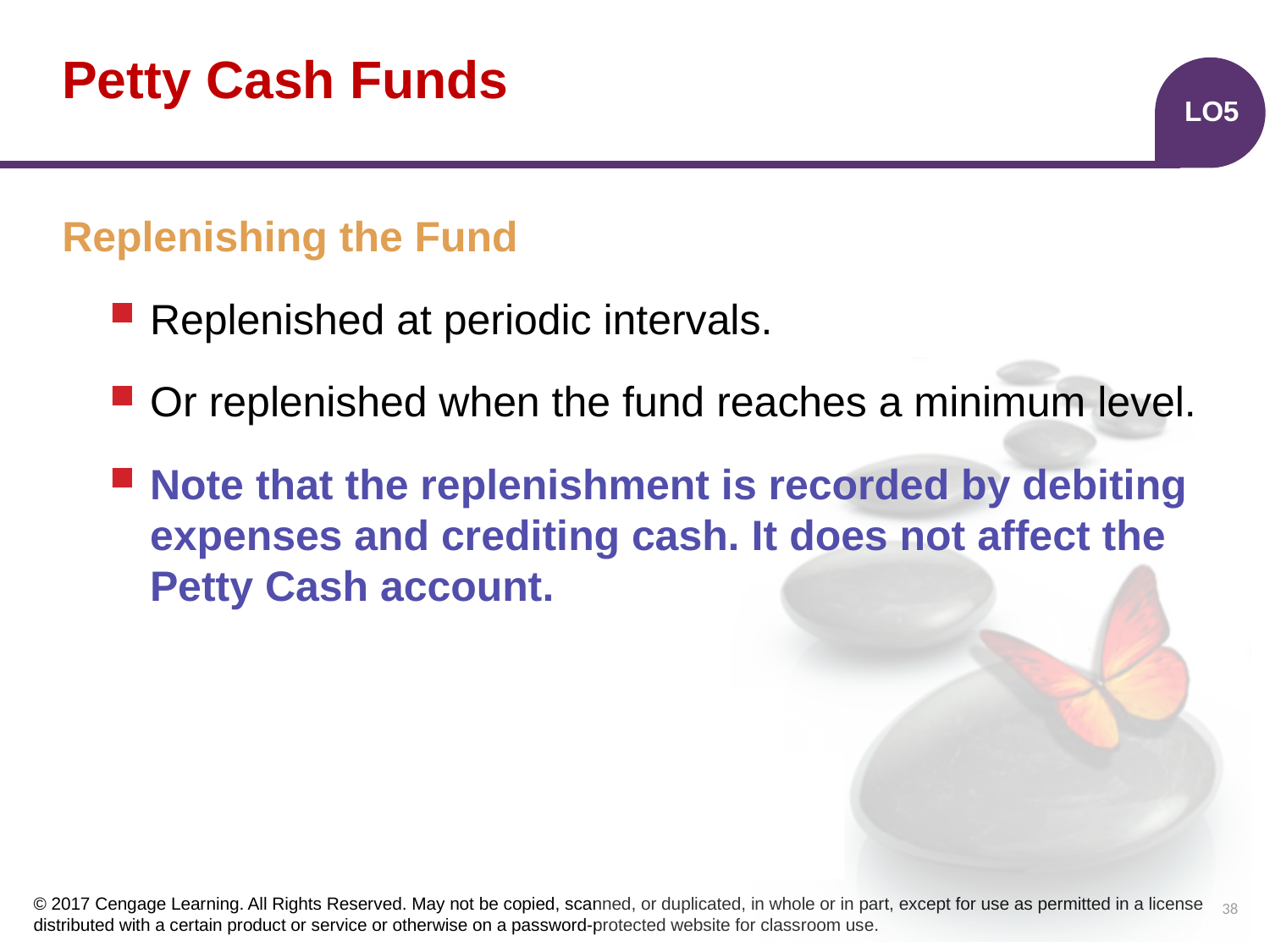

# Petty Cash Funds
LO5
Replenishing the Fund
Replenished at periodic intervals.
Or replenished when the fund reaches a minimum level.
Note that the replenishment is recorded by debiting expenses and crediting cash. It does not affect the Petty Cash account.

38